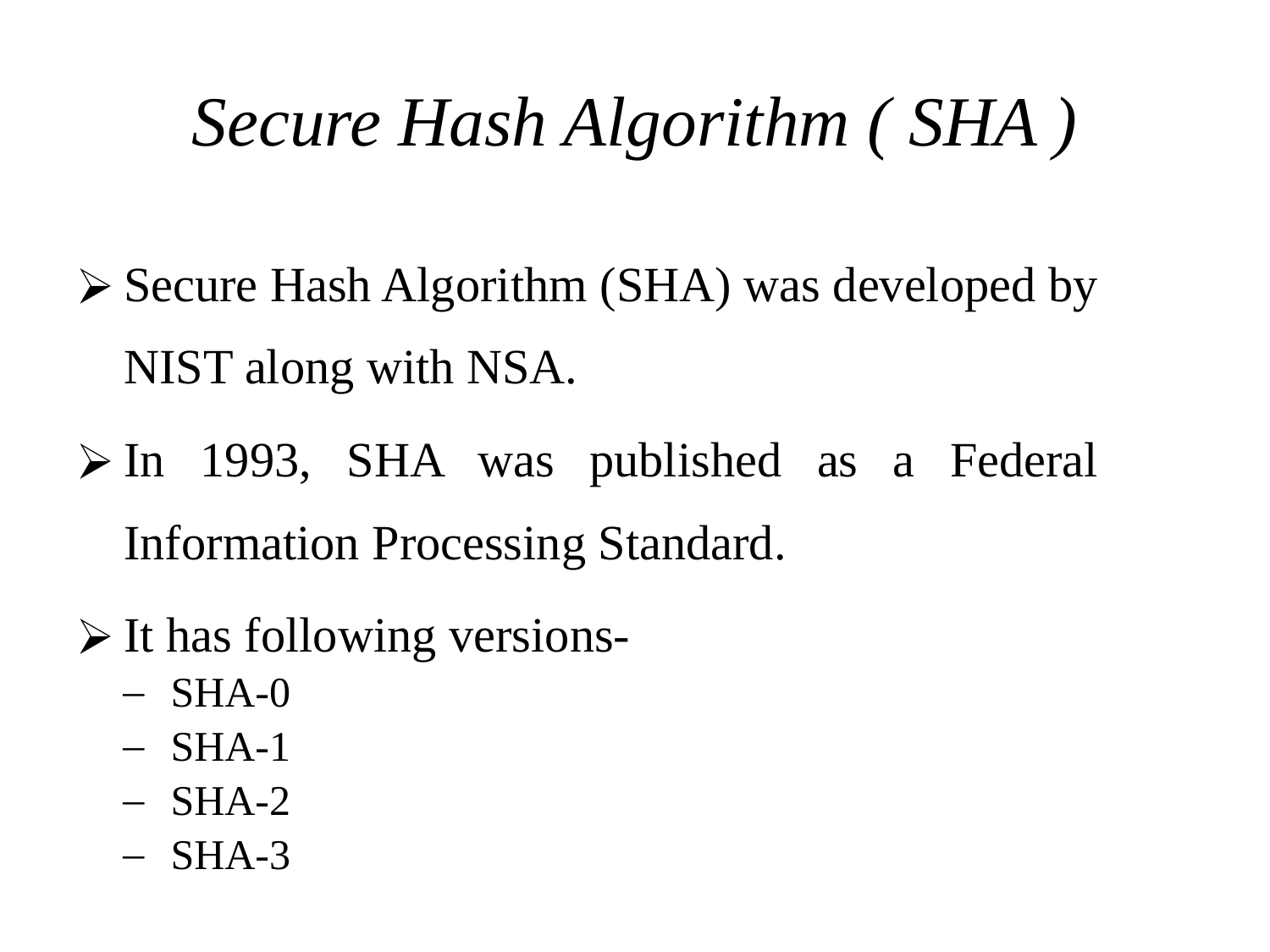

# Secure Hash Algorithm ( SHA )
Secure Hash Algorithm (SHA) was developed by NIST along with NSA.
In 1993, SHA was published as a Federal Information Processing Standard.
It has following versions-
SHA-0
SHA-1
SHA-2
SHA-3